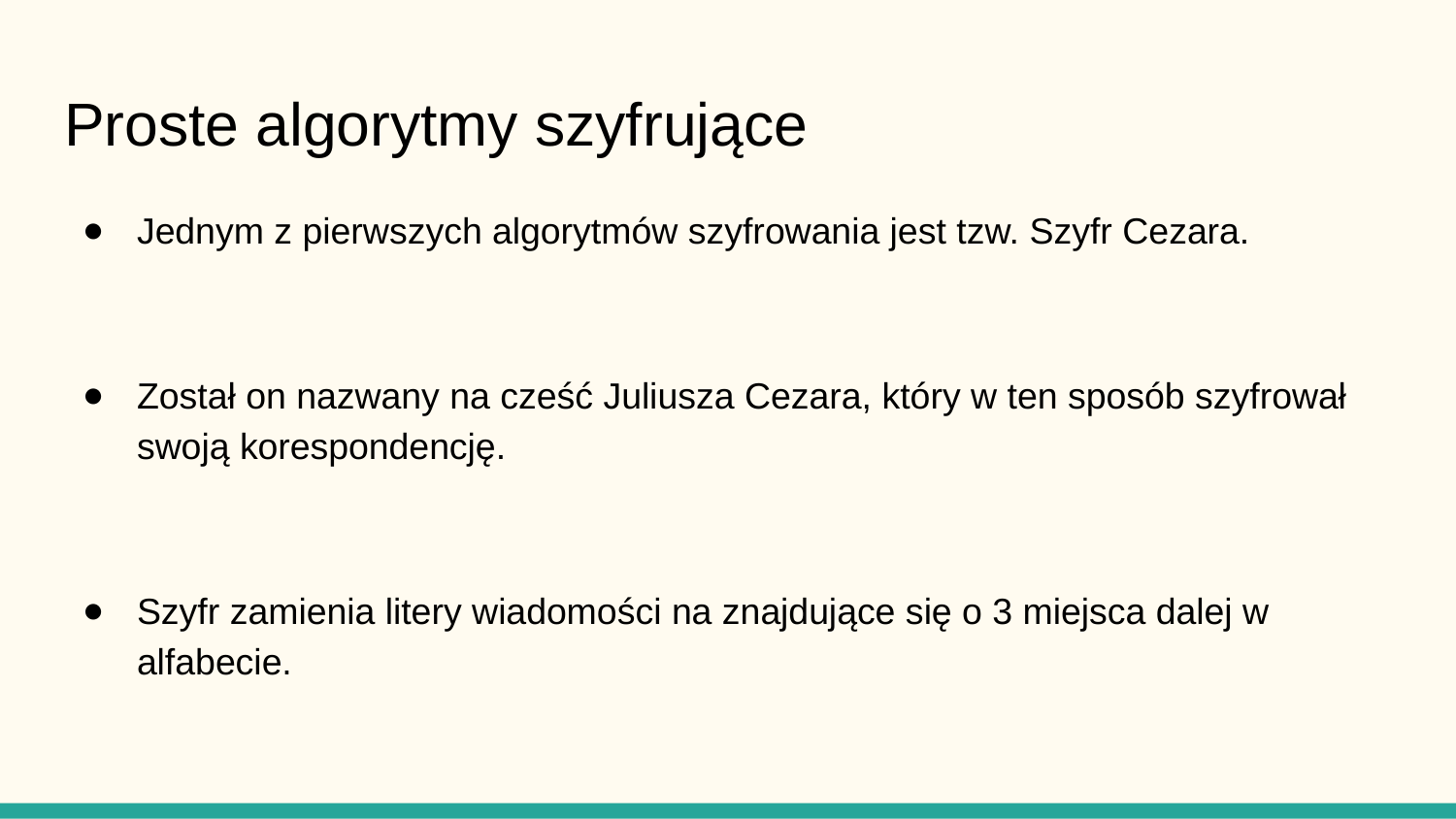

# Proste algorytmy szyfrujące
Jednym z pierwszych algorytmów szyfrowania jest tzw. Szyfr Cezara.

Został on nazwany na cześć Juliusza Cezara, który w ten sposób szyfrował swoją korespondencję.

Szyfr zamienia litery wiadomości na znajdujące się o 3 miejsca dalej w alfabecie.